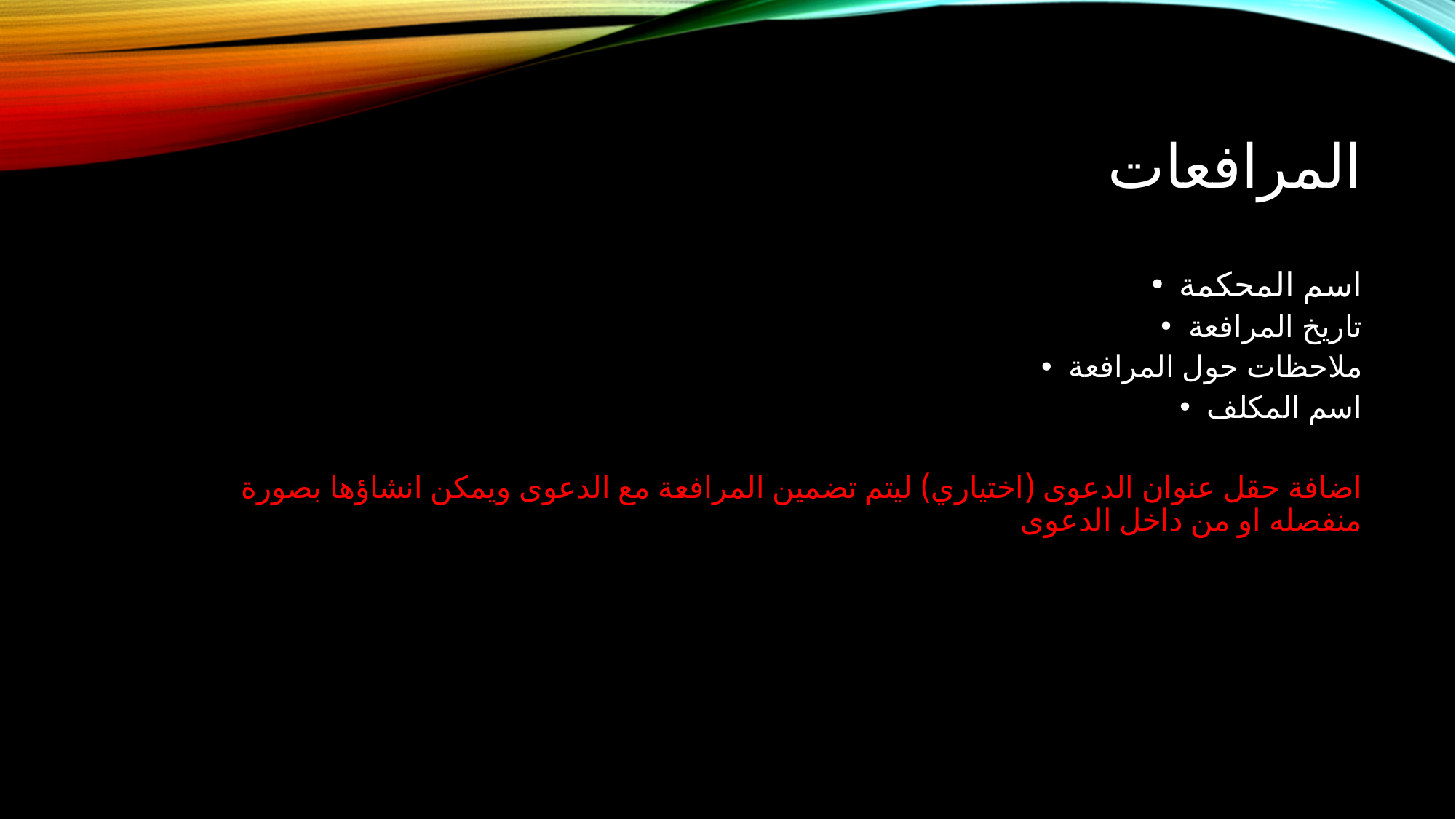

# المرافعات
اسم المحكمة
تاريخ المرافعة
ملاحظات حول المرافعة
اسم المكلف

اضافة حقل عنوان الدعوى (اختياري) ليتم تضمين المرافعة مع الدعوى ويمكن انشاؤها بصورة منفصله او من داخل الدعوى